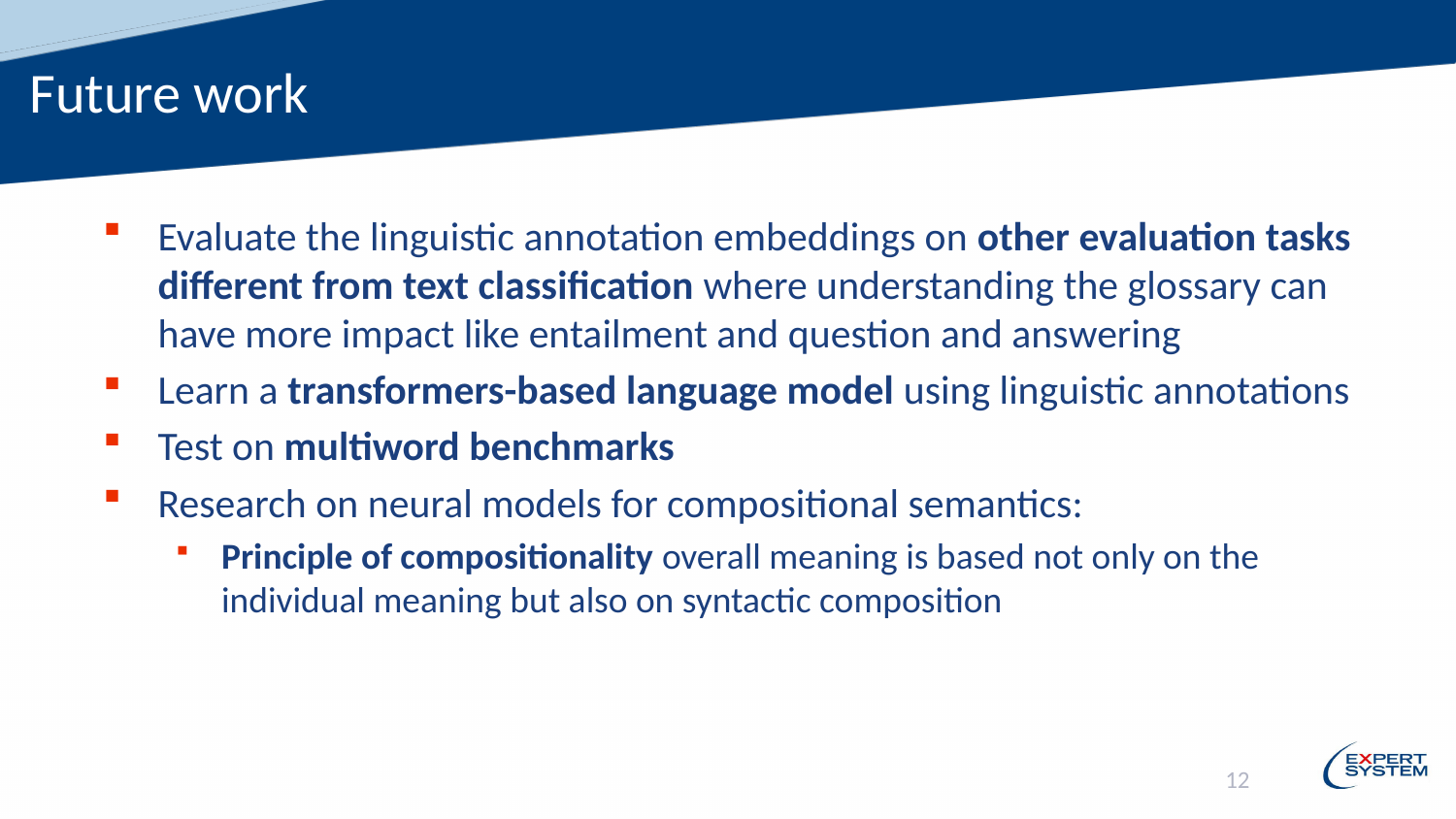

Future work
Evaluate the linguistic annotation embeddings on other evaluation tasks different from text classification where understanding the glossary can have more impact like entailment and question and answering
Learn a transformers-based language model using linguistic annotations
Test on multiword benchmarks
Research on neural models for compositional semantics:
Principle of compositionality overall meaning is based not only on the individual meaning but also on syntactic composition
							12